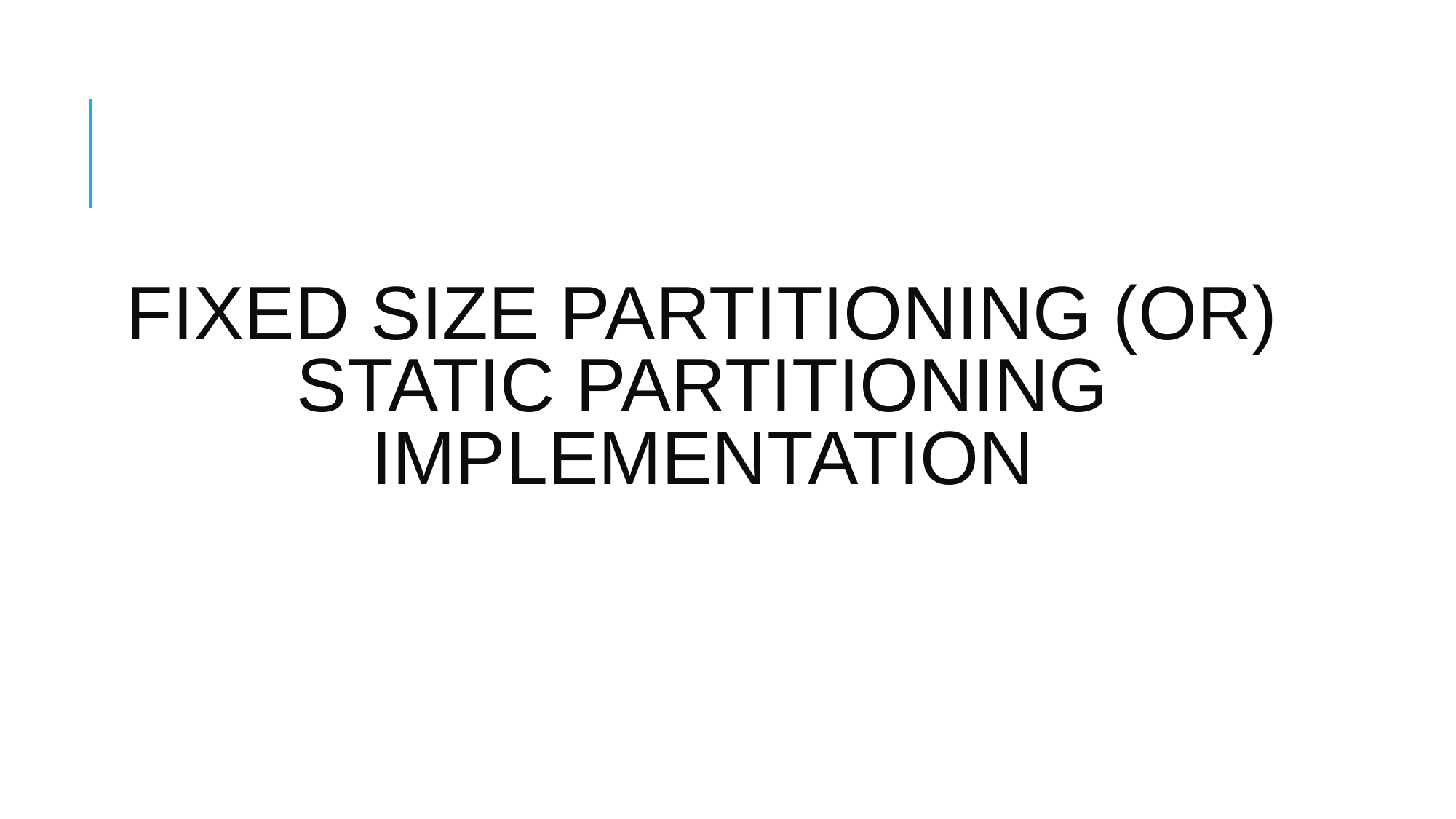

# FIXED SIZE PARTITIONING (OR) STATIC PARTITIONING IMPLEMENTATION